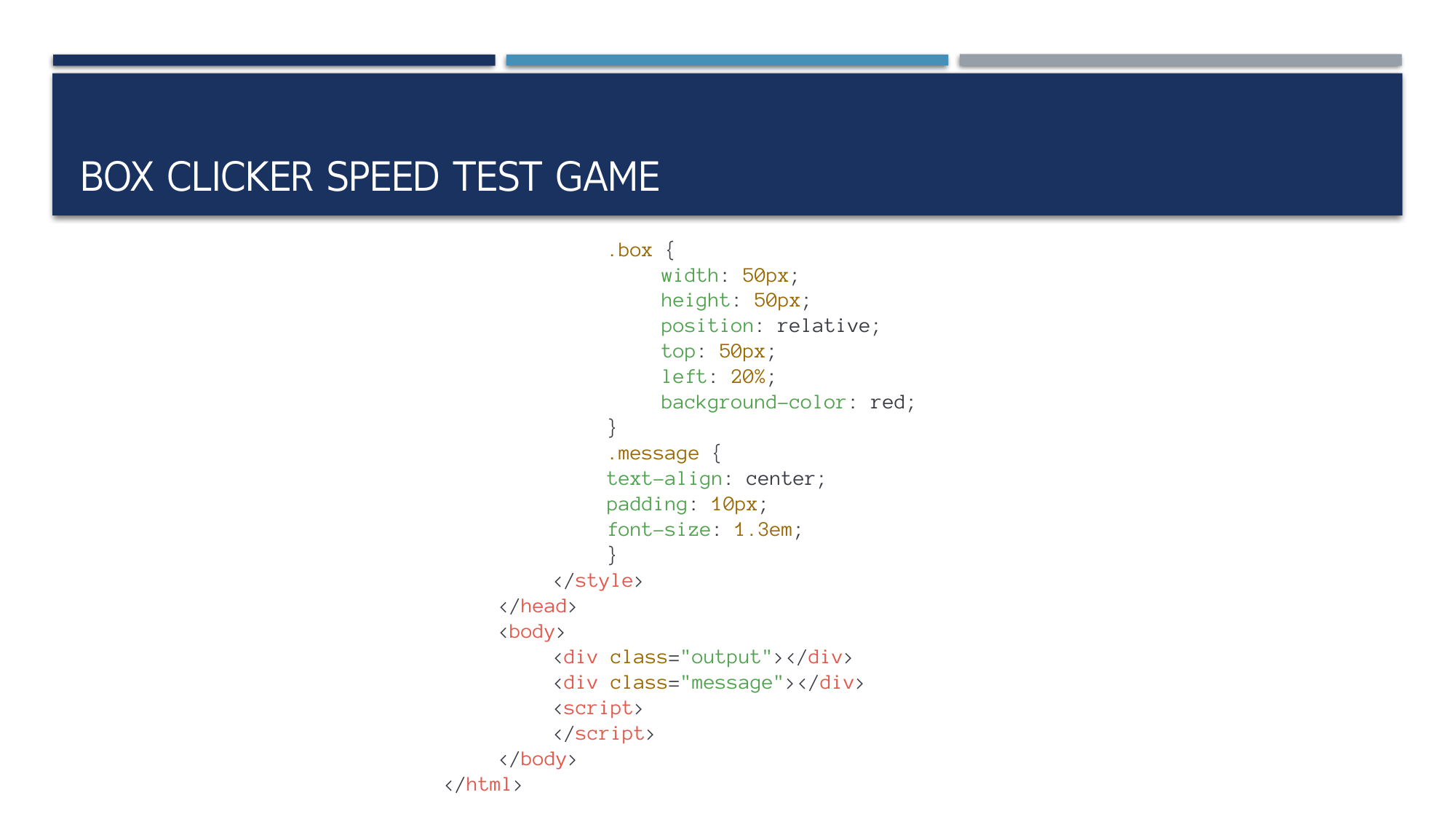

# Box clicker speed test game
.box {
width: 50px;
height: 50px;
position: relative;
top: 50px;
left: 20%;
background-color: red;
}
.message {
text-align: center;
padding: 10px;
font-size: 1.3em;
}
</style>
</head>
<body>
<div class="output"></div>
<div class="message"></div>
<script>
</script>
</body>
</html>